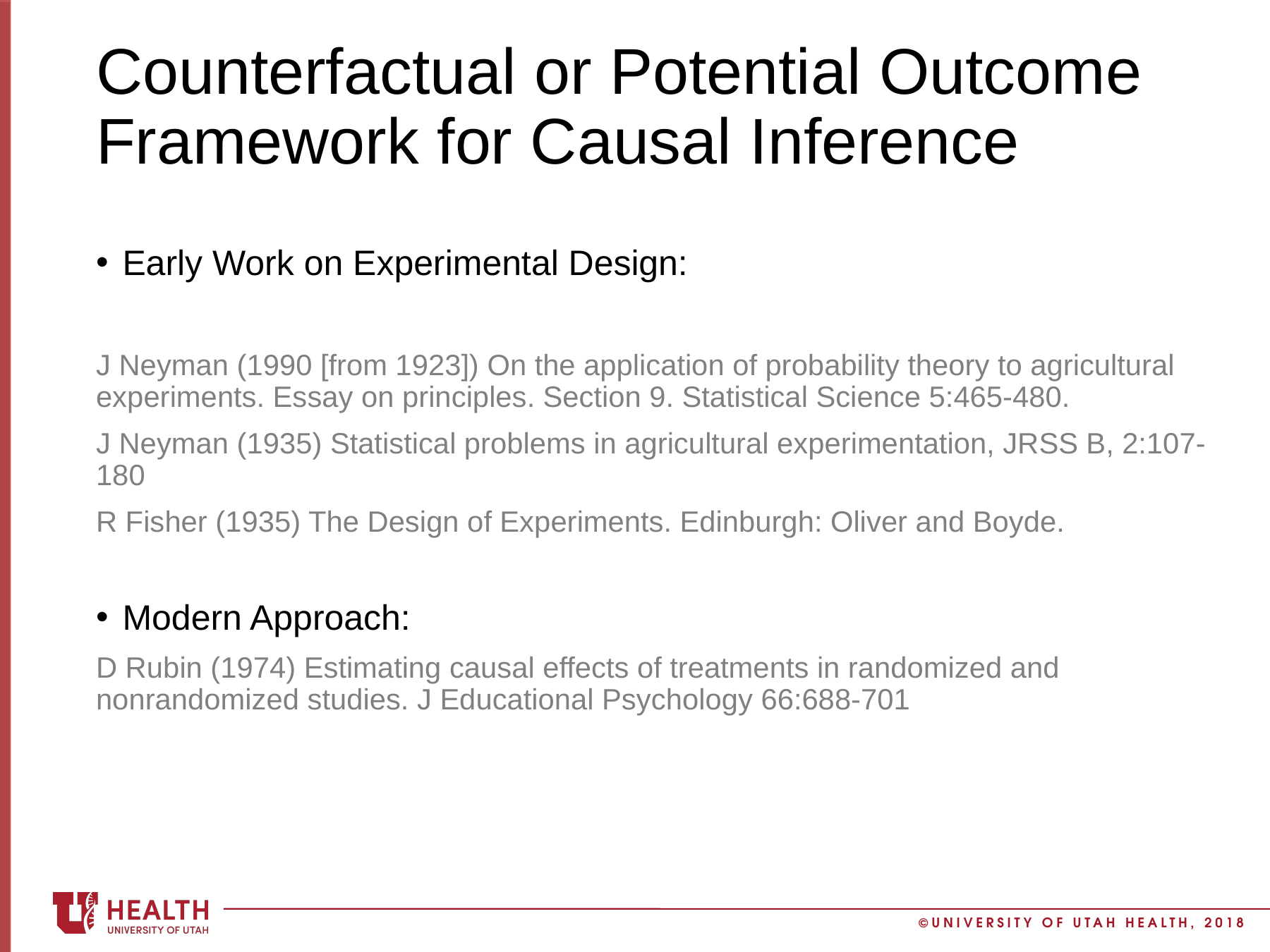

Early Work on Experimental Design:

J Neyman (1990 [from 1923]) On the application of probability theory to agricultural experiments. Essay on principles. Section 9. Statistical Science 5:465-480.
J Neyman (1935) Statistical problems in agricultural experimentation, JRSS B, 2:107-180
R Fisher (1935) The Design of Experiments. Edinburgh: Oliver and Boyde.

Modern Approach:
D Rubin (1974) Estimating causal effects of treatments in randomized and nonrandomized studies. J Educational Psychology 66:688-701

# Counterfactual or Potential Outcome Framework for Causal Inference